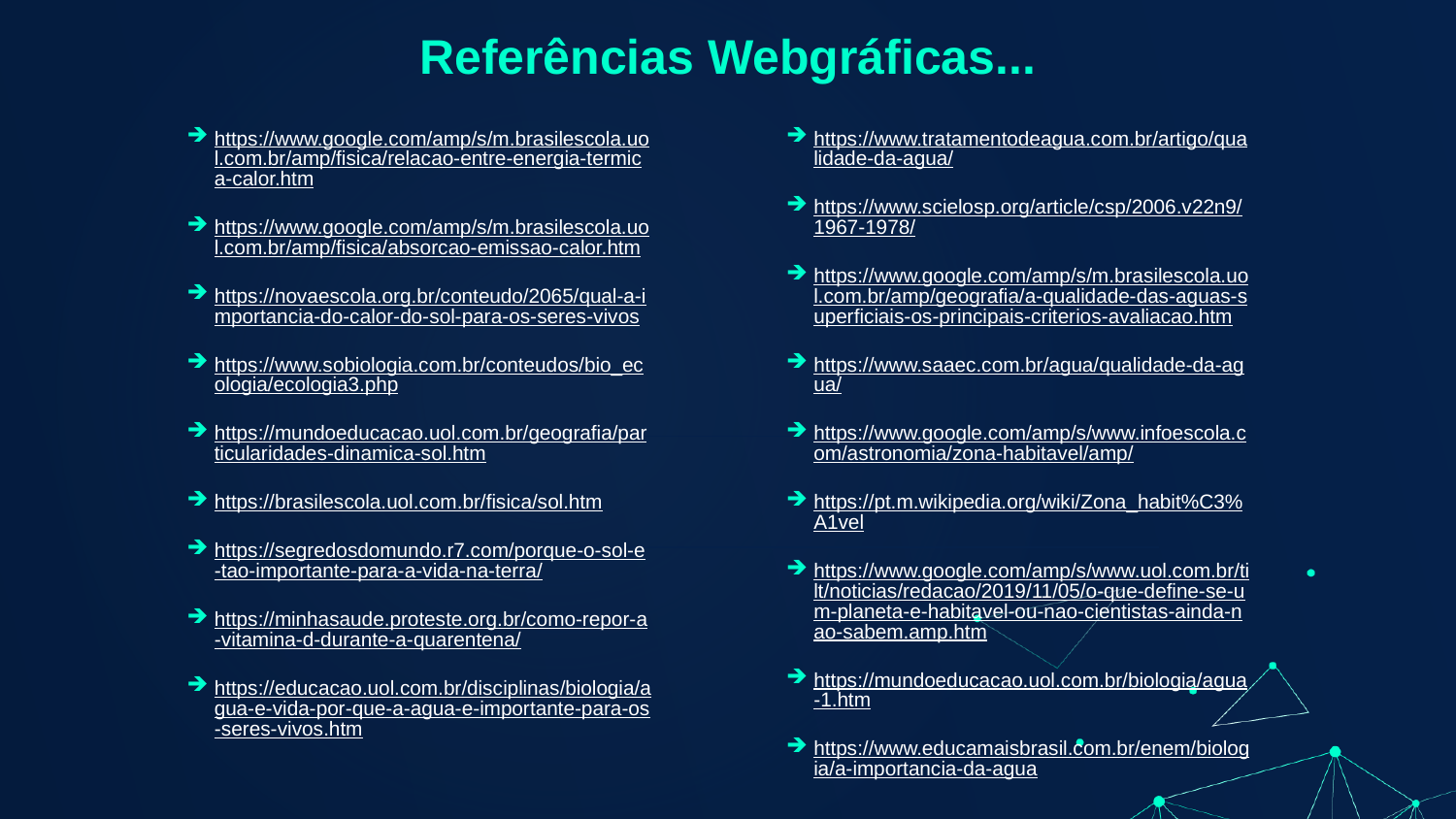

# Referências Webgráficas...
https://www.google.com/amp/s/m.brasilescola.uol.com.br/amp/fisica/relacao-entre-energia-termica-calor.htm

https://www.google.com/amp/s/m.brasilescola.uol.com.br/amp/fisica/absorcao-emissao-calor.htm

https://novaescola.org.br/conteudo/2065/qual-a-importancia-do-calor-do-sol-para-os-seres-vivos

https://www.sobiologia.com.br/conteudos/bio_ecologia/ecologia3.php

https://mundoeducacao.uol.com.br/geografia/particularidades-dinamica-sol.htm

https://brasilescola.uol.com.br/fisica/sol.htm

https://segredosdomundo.r7.com/porque-o-sol-e-tao-importante-para-a-vida-na-terra/

https://minhasaude.proteste.org.br/como-repor-a-vitamina-d-durante-a-quarentena/

https://educacao.uol.com.br/disciplinas/biologia/agua-e-vida-por-que-a-agua-e-importante-para-os-seres-vivos.htm

https://www.tratamentodeagua.com.br/artigo/qualidade-da-agua/

https://www.scielosp.org/article/csp/2006.v22n9/1967-1978/

https://www.google.com/amp/s/m.brasilescola.uol.com.br/amp/geografia/a-qualidade-das-aguas-superficiais-os-principais-criterios-avaliacao.htm

https://www.saaec.com.br/agua/qualidade-da-agua/

https://www.google.com/amp/s/www.infoescola.com/astronomia/zona-habitavel/amp/

https://pt.m.wikipedia.org/wiki/Zona_habit%C3%A1vel

https://www.google.com/amp/s/www.uol.com.br/tilt/noticias/redacao/2019/11/05/o-que-define-se-um-planeta-e-habitavel-ou-nao-cientistas-ainda-nao-sabem.amp.htm

https://mundoeducacao.uol.com.br/biologia/agua-1.htm

https://www.educamaisbrasil.com.br/enem/biologia/a-importancia-da-agua